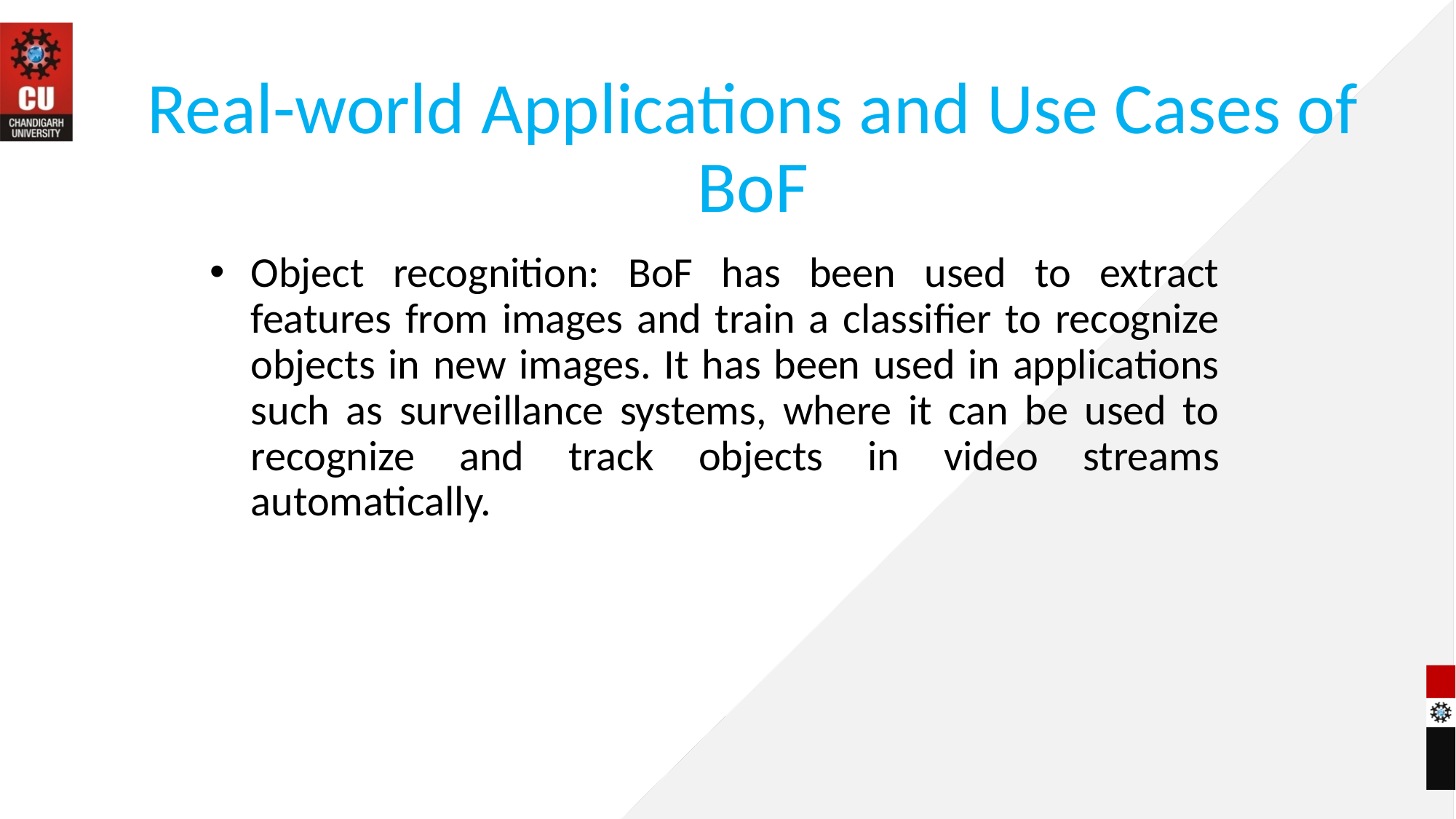

# Introduction Are you curious about how your camera phone automatically tags your photos with keywords or how Google Photos can sort your images by the objects in them? These abilities are made possible by a technique called Bag of Features (BoF). BoF is a powerful method used in computer vision and image processing that allows images to be represented in a compact and meaningful way. In this blog, we will dive into the inner workings of BoF and explore its benefits and limitations. From understanding the basic steps of feature extraction and clustering to learning how to implement it using Python, we’ll cover everything you need to know to start using BoF in your projects. Whether you’re a computer vision beginner or an expert, join us on a journey to discover the magic of Bag of Features and understand how it can be applied in various computer vision and image processing applications. Learning Objectives Understand the basic concepts and steps involved in the Bag of Features (BoF) process, including feature extraction, feature encoding, and image classification. Learn about different feature extraction methods and compare BoF to other techniques, such as SIFT and SURF. Gain knowledge of various clustering techniques used in BoF, such as k-means and hierarchical clustering. Learn about real-world applications of BoF and the implementation of BoF using programming languages and libraries such as Python and OpenCV. Understand the limitations and challenges of BoF and recent advances in the field, such as deep learning techniques to improve feature extraction. This article was published as a part of the Data Science Blogathon. Table of Contents Understanding The Concept of Bag of Features Steps Involved in BoF Comparing BoF to Other Feature Extraction Methods Different Clustering Techniques Used in BoF Real-world Applications and Use Cases of BoF Implementing BoF using Codes Limitations and Challenges Faced by BoF Recent Advancement in the field of BOF Conclusion Understanding The Concept of Bag of Features Bag of Features (BoF) is a technique used in computer vision and image processing to extract and represent features from images in a compact and meaningful way. The basic idea behind BoF is to extract local features from an image, such as SIFT, SURF, or ORB, and then use clustering techniques to group the features into a set of visual words. Each image is then represented by a histogram of these visual words, which is called a bag of features. Bag of Features The Bag of features representation is used in many computer vision and image processing tasks such as image retrieval, object recognition, and semantic segmentation. In image retrieval, BoF is used to represent images compactly and efficiently, allowing for fast and accurate retrieval of similar images. In object recognition, BoF extracts features from images and trains a classifier to recognize objects in new images. In semantic segmentation, BoF is used to extract features from images and train a model to predict the semantic labels of the pixels in the image. Become a Full Stack Data Scientist Transform into an expert and significantly impact the world of data science. BoF has been a powerful technique in computer vision and image processing due to its ability to extract and represent features in a compact and meaningful way. Additionally, the histogram representation of BoF allows fast and efficient comparison of images. However, it is computationally expensive and requires large amounts of training data. It has been replaced by more recent techniques like deep learning-based methods, which are more efficient and accurate. Steps Involved in The BoF Process The basic steps involved in the Bag of Features (BoF) method include feature extraction, clustering, and histogram representation. Feature extraction: The first step in the BoF method is to extract local features from the images. This is done using feature detection and description methods such as SIFT, SURF, or ORB. These methods extract a set of key points and associated descriptor vectors from the image. Bag of Features Source:www.educative.io Clustering: The next step is to group the extracted features into a set of visual words. This is done by applying clustering techniques such as k-means or hierarchical clustering to the descriptor vectors. The result is a set of clusters, where each cluster represents a visual word. Bag of Features Source: javatpoint.com Histogram representation: Finally, the image is represented by a histogram of the visual words. This is done by counting the number of features that belong to each visual word and creating a histogram of these counts. The resulting histogram is the bag of features representation of the image. Source: www.toppr.com Once the feature extraction, clustering, and histogram representation steps are completed, we can use the bag of feature representation of the images to perform various tasks such as image retrieval, object recognition, and semantic segmentation. It is important to note that the number of clusters, or visual words, used in the BoF method will affect the representation of the images. Using a larger number of clusters will result in a more detailed representation, but it will also increase the computational cost and memory usage. On the other hand, using a smaller number of clusters will result in a coarser representation, but it will be more efficient. Comparing BoF to Other Feature Extraction Methods Bag of Features (BoF) is a technique used to extract and represent features from images. Still, other feature extraction methods such as SIFT (Scale-Invariant Feature Transform), SURF (Speeded-Up Robust Feature), and ORB (Oriented FAST and Rotated BRIEF) can also be used. SIFT: It is one of the most popular feature extraction methods. David Lowe introduced it in 1999. SIFT extracts key points and descriptor vectors from an image and is invariant to scale rotation and affine distortion. SIFT is robust to changes in viewpoint and illumination, but it is computationally expensive and can be sensitive to noise. SURF: SURF is a feature extraction method based on the SIFT algorithm. Herbert Bay, Tinne Tuytelaars, and Luc Van Gool introduced it in 2006. It is faster than SIFT but less robust to changes in viewpoint and illumination. ORB: ORB is a feature extraction method based on the FAST corner detector and the BRIEF descriptor. Ethan Rublee, Vincent Rabaud, Kurt Konolige, and Gary R. Bradski introduced it in 2011. ORB is faster than SIFT and SURF, and it is also less sensitive to noise. However, it is less robust to changes in viewpoint and illumination. BoF: It is a technique that uses these feature extraction methods, like SIFT, SURF, and ORB, to extract features from the image and cluster them into visual words. BoF is a powerful technique for extracting and representing features in a compact and meaningful way. But it is computationally expensive and requires large amounts of training data. In summary, each feature extraction method has its advantages and disadvantages. SIFT is robust to changes in viewpoint and illumination, but it is computationally expensive. SURF is faster than SIFT but less robust to changes in viewpoint and illumination. ORB is faster than SIFT and SURF, less sensitive to noise, but less robust to changes in viewpoint and illumination. BoF is powerful but computationally expensive and requires large amounts of training data. The choice of feature extraction method will depend on the specific requirements of the application and the trade-off between robustness and computational cost. Different Clustering Techniques Used in BoF In the Bag of Features (BoF) method, clustering techniques are used to group the extracted features into a set of visual words. Two of the most commonly used clustering techniques in BoF are k-means and hierarchical clustering. k-means K-Means: K-means is a popular clustering algorithm that partitions a set of data points into k clusters, where k is a user-specified parameter. The algorithm iteratively assigns each data point to the cluster with the nearest mean. It is simple, easy to implement, and computationally efficient. However, the number of clusters (k) must be specified in advance, and the final clustering depends on the initial cluster centers, which can result in different solutions for different initializations. Hierarchical Clustering: Hierarchical Clustering is a method of clustering that builds a hierarchy of clusters. It can be divided into two types: agglomerative and divisive. Agglomerative clustering starts with each data point as a separate cluster and merges the closest clusters. Divisive clustering starts with all data points in one cluster and splits it into smaller clusters. It is more flexible than k-means as it doesn’t require a fixed number of clusters, but it can be computationally expensive and sensitive to noise. In summary, k-means and hierarchical clustering are two popular clustering techniques that can be used in the BoF method. K-means is simple and computationally efficient, but it requires a fixed number of clusters and is sensitive to initialization. Hierarchical clustering is more flexible but can be computationally expensive and sensitive to noise. The choice of clustering technique will depend on the specific requirements of the application and the trade-off between flexibility and computational cost. Real-world Applications and Use Cases of BoF
Object recognition: BoF has been used to extract features from images and train a classifier to recognize objects in new images. It has been used in applications such as surveillance systems, where it can be used to recognize and track objects in video streams automatically.